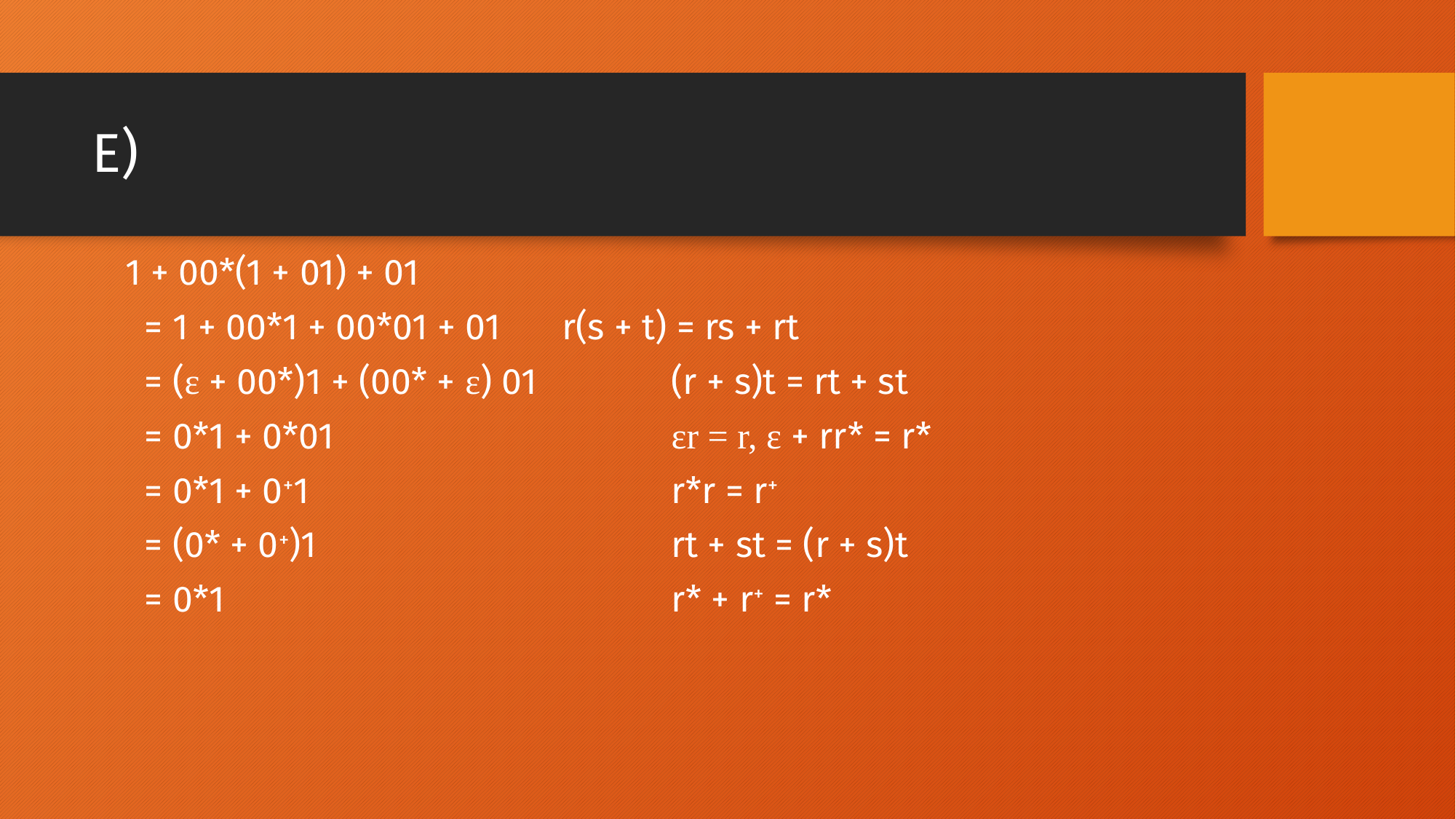

# E)
1 + 00*(1 + 01) + 01
  = 1 + 00*1 + 00*01 + 01 	r(s + t) = rs + rt
  = (ε + 00*)1 + (00* + ε) 01    	(r + s)t = rt + st
  = 0*1 + 0*01				εr = r, ε + rr* = r*
  = 0*1 + 0+1				r*r = r+
  = (0* + 0+)1				rt + st = (r + s)t
  = 0*1					r* + r+ = r*